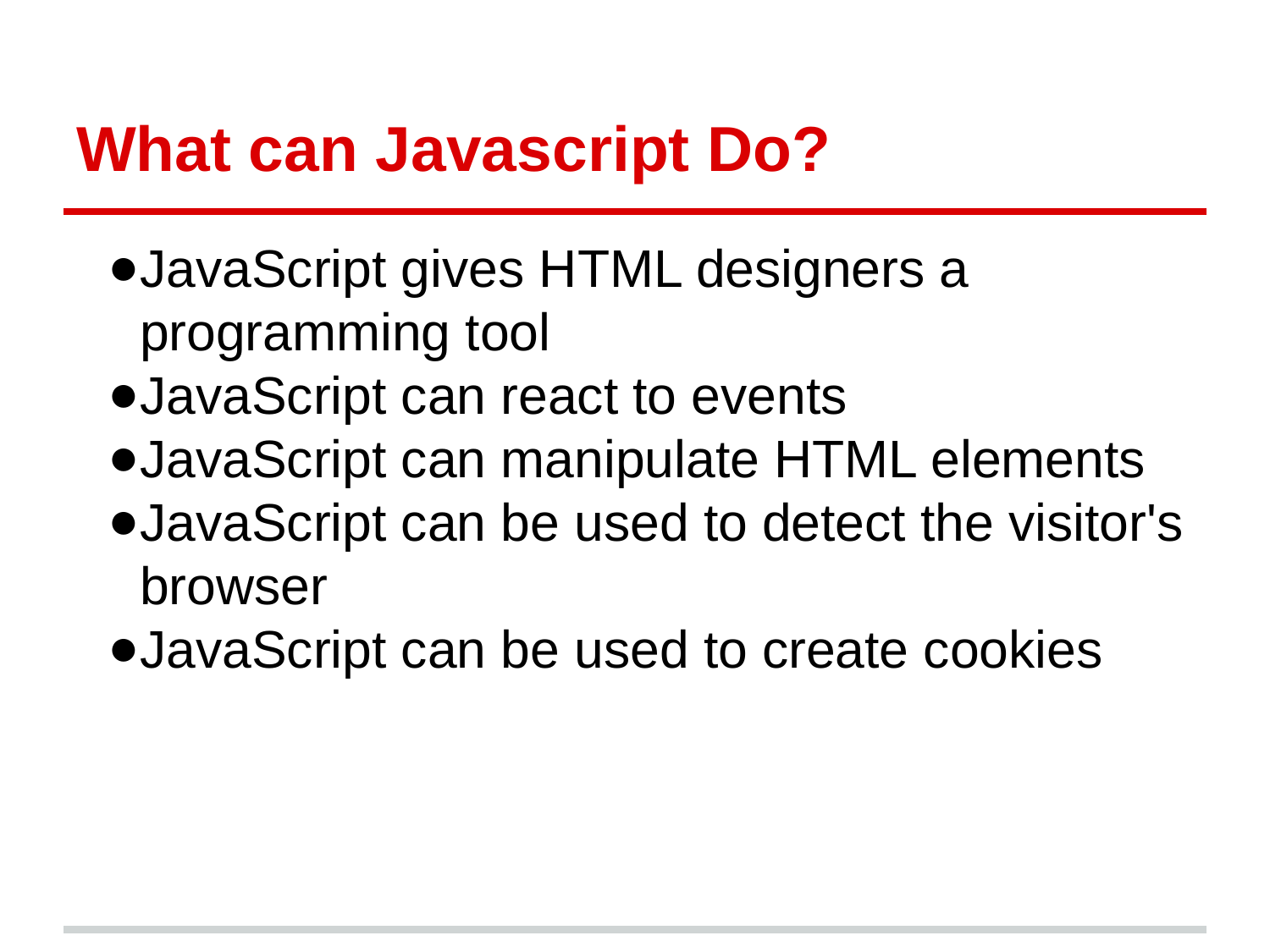

# What can Javascript Do?
JavaScript gives HTML designers a programming tool
JavaScript can react to events
JavaScript can manipulate HTML elements
JavaScript can be used to detect the visitor's browser
JavaScript can be used to create cookies